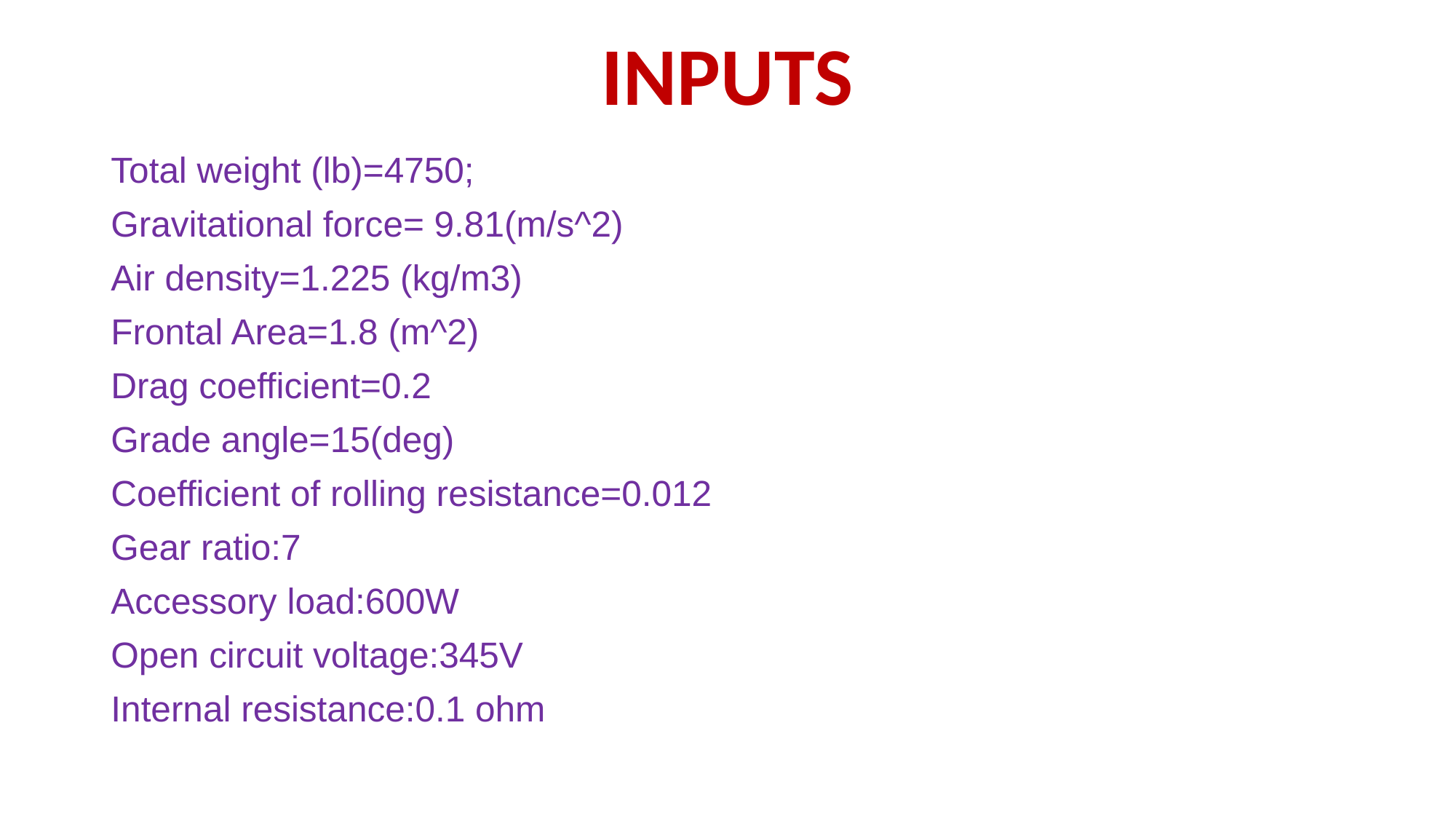

# INPUTS
Total weight (lb)=4750;
Gravitational force= 9.81(m/s^2)
Air density=1.225 (kg/m3)
Frontal Area=1.8 (m^2)
Drag coefficient=0.2
Grade angle=15(deg)
Coefficient of rolling resistance=0.012
Gear ratio:7
Accessory load:600W
Open circuit voltage:345V
Internal resistance:0.1 ohm